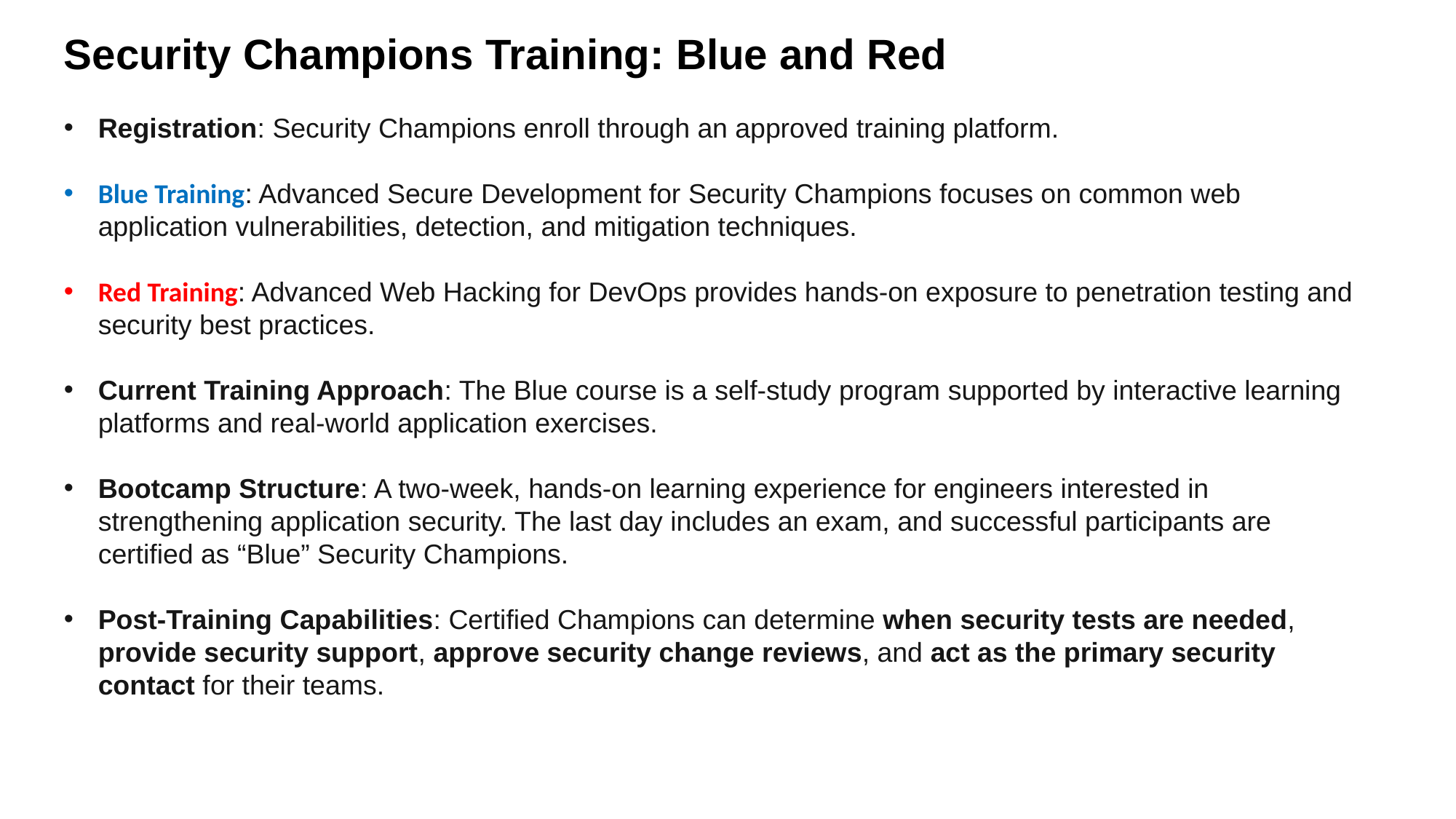

Security Champions Training: Blue and Red
Registration: Security Champions enroll through an approved training platform.

Blue Training: Advanced Secure Development for Security Champions focuses on common web application vulnerabilities, detection, and mitigation techniques.

Red Training: Advanced Web Hacking for DevOps provides hands-on exposure to penetration testing and security best practices.

Current Training Approach: The Blue course is a self-study program supported by interactive learning platforms and real-world application exercises.

Bootcamp Structure: A two-week, hands-on learning experience for engineers interested in strengthening application security. The last day includes an exam, and successful participants are certified as “Blue” Security Champions.

Post-Training Capabilities: Certified Champions can determine when security tests are needed, provide security support, approve security change reviews, and act as the primary security contact for their teams.